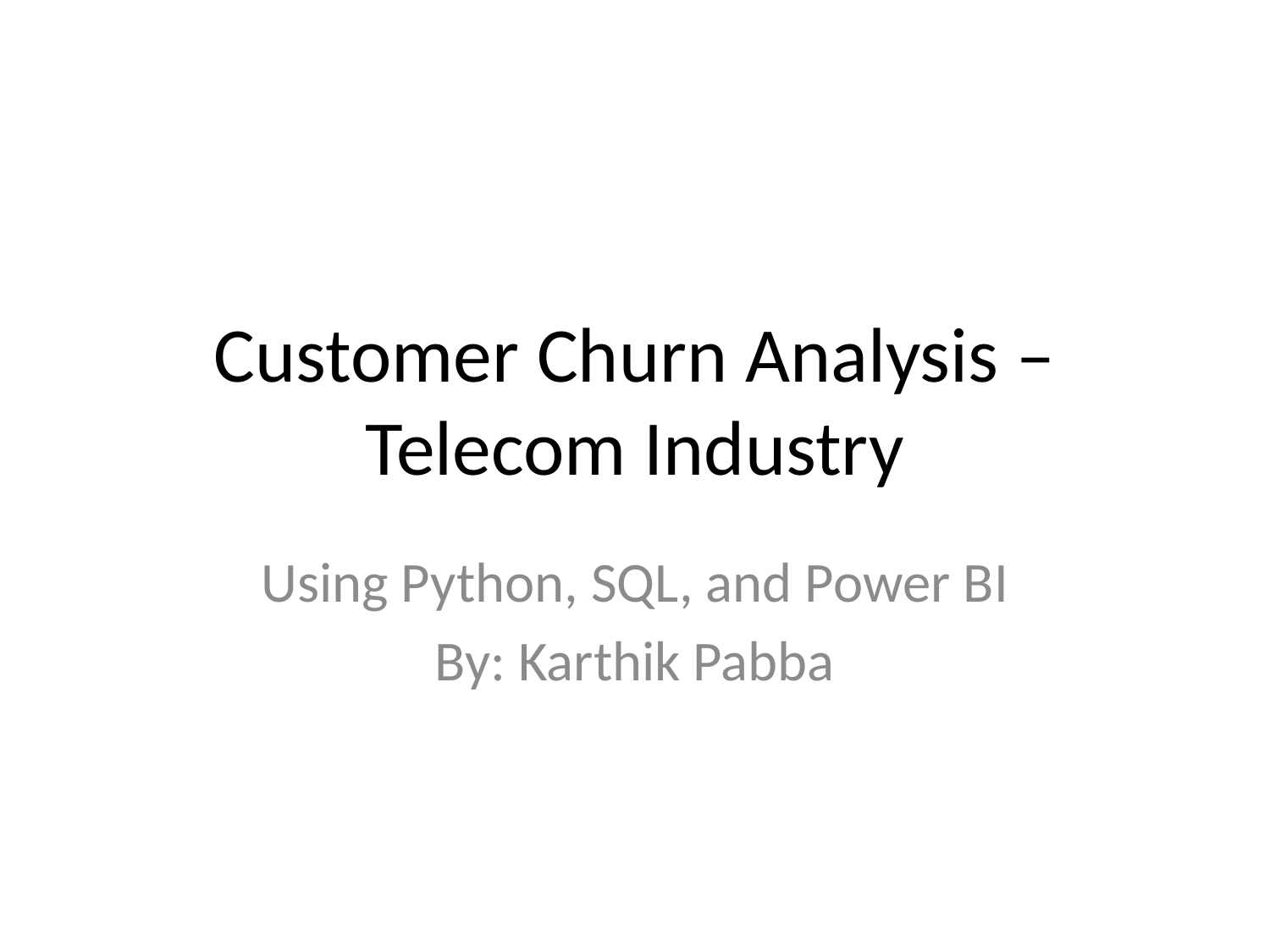

# Customer Churn Analysis – Telecom Industry
Using Python, SQL, and Power BI
By: Karthik Pabba